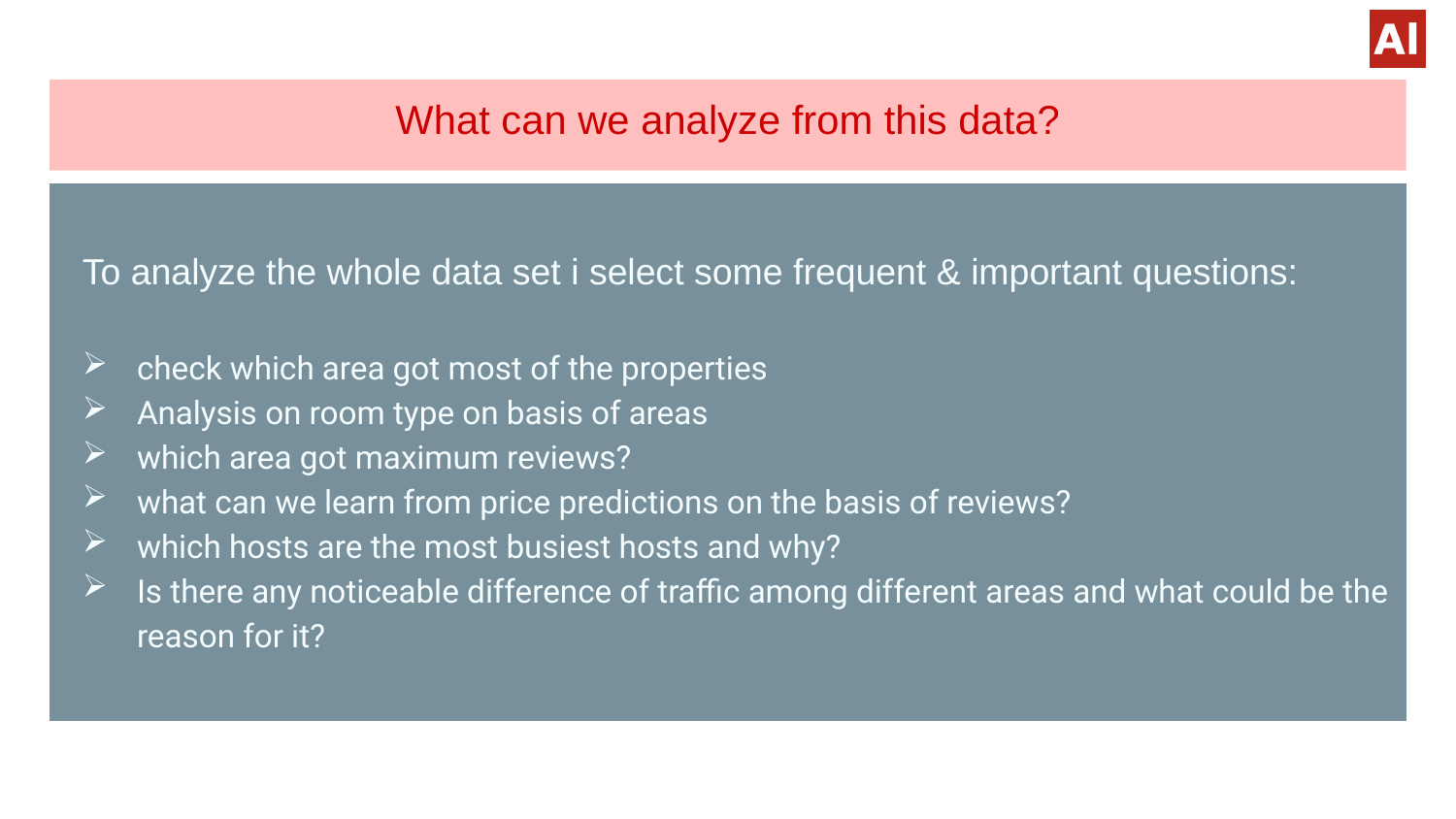

# Data Wrangling
What can we analyze from this data?

To analyze the whole data set i select some frequent & important questions:

check which area got most of the properties
Analysis on room type on basis of areas
which area got maximum reviews?
what can we learn from price predictions on the basis of reviews?
which hosts are the most busiest hosts and why?
Is there any noticeable difference of traffic among different areas and what could be the reason for it?